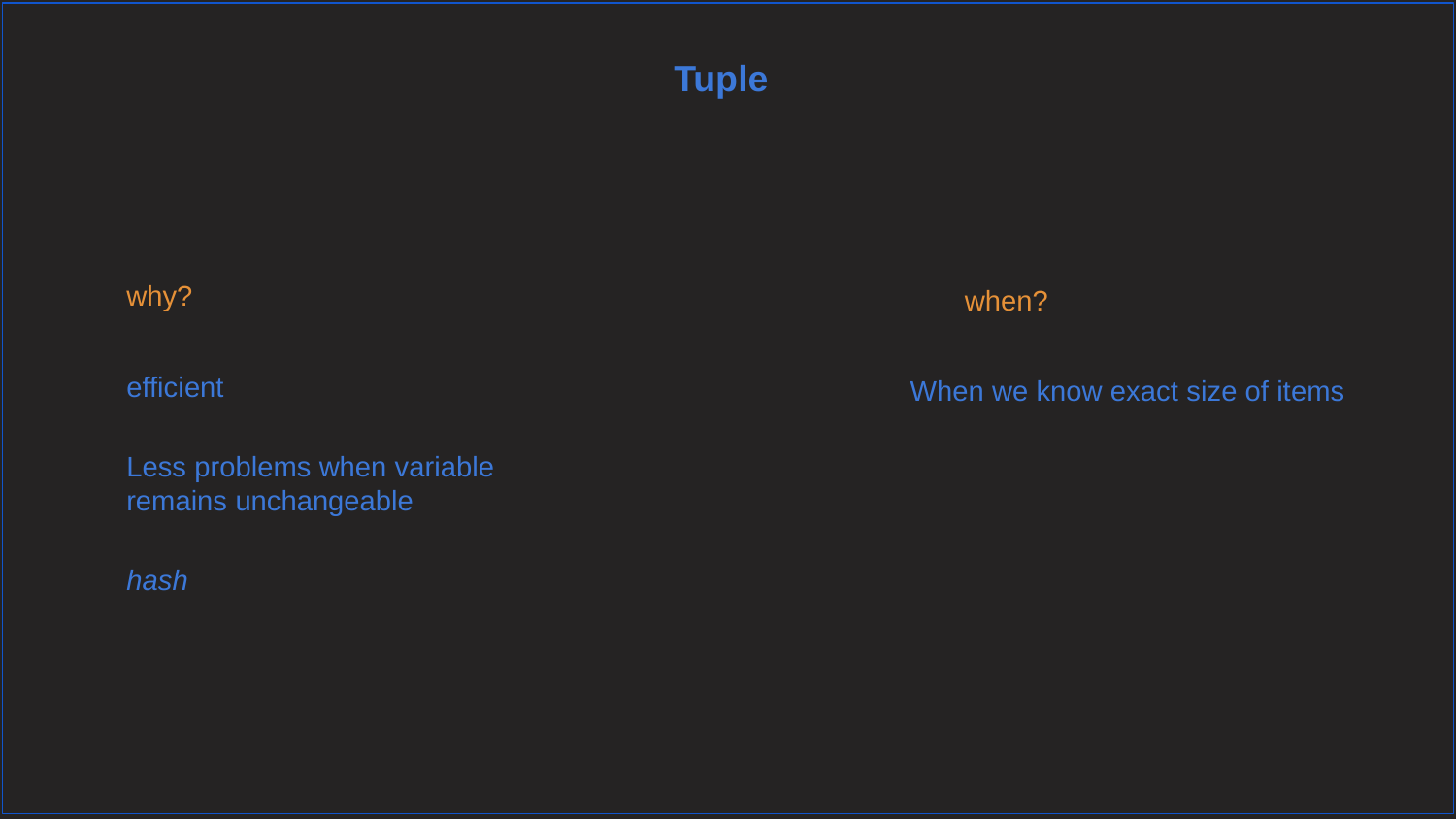

Tuple
why?
when?
efficient
When we know exact size of items
Less problems when variable remains unchangeable
hash